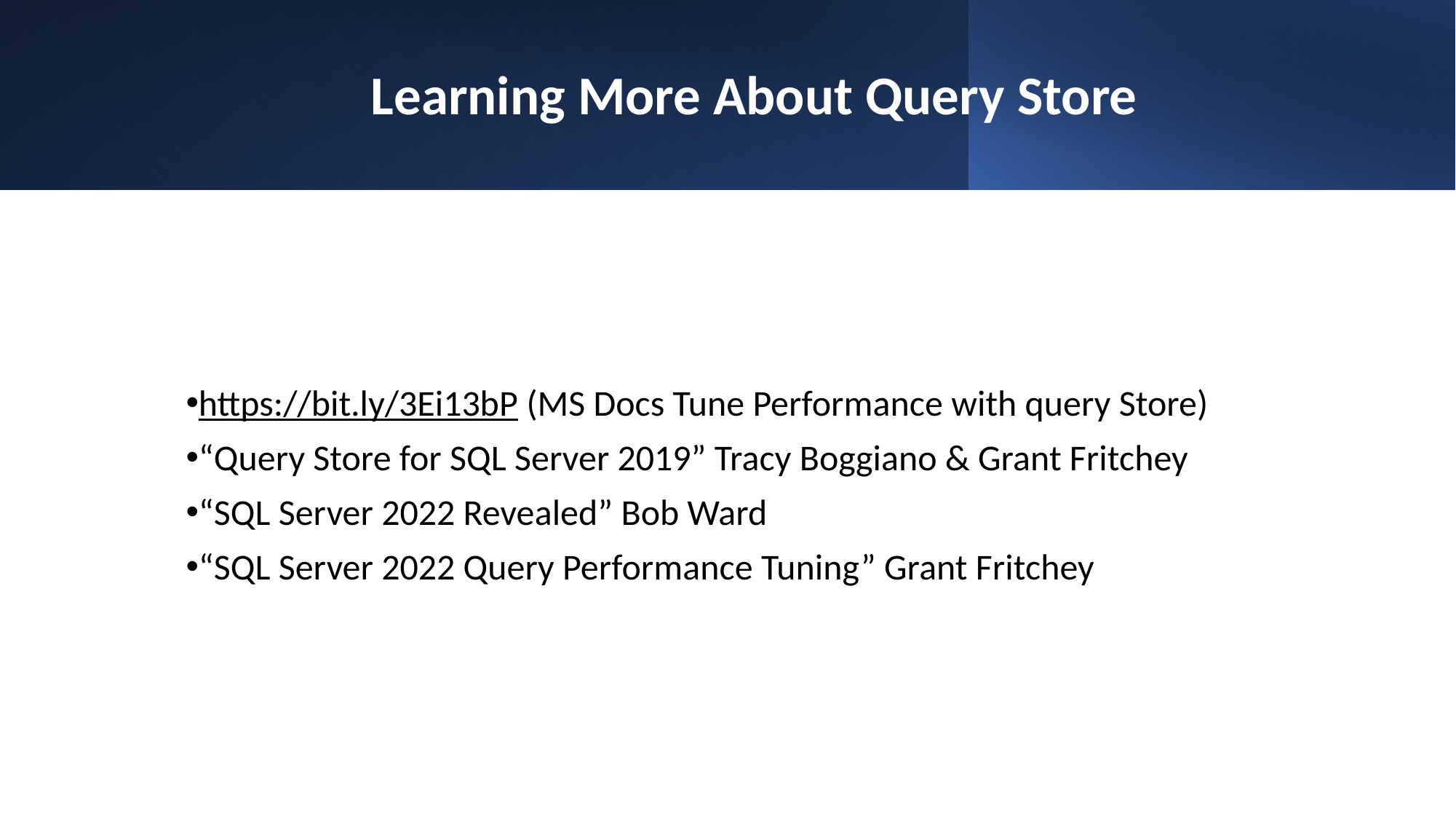

# Learning More About Query Store
https://bit.ly/3Ei13bP (MS Docs Tune Performance with query Store)
“Query Store for SQL Server 2019” Tracy Boggiano & Grant Fritchey
“SQL Server 2022 Revealed” Bob Ward
“SQL Server 2022 Query Performance Tuning” Grant Fritchey